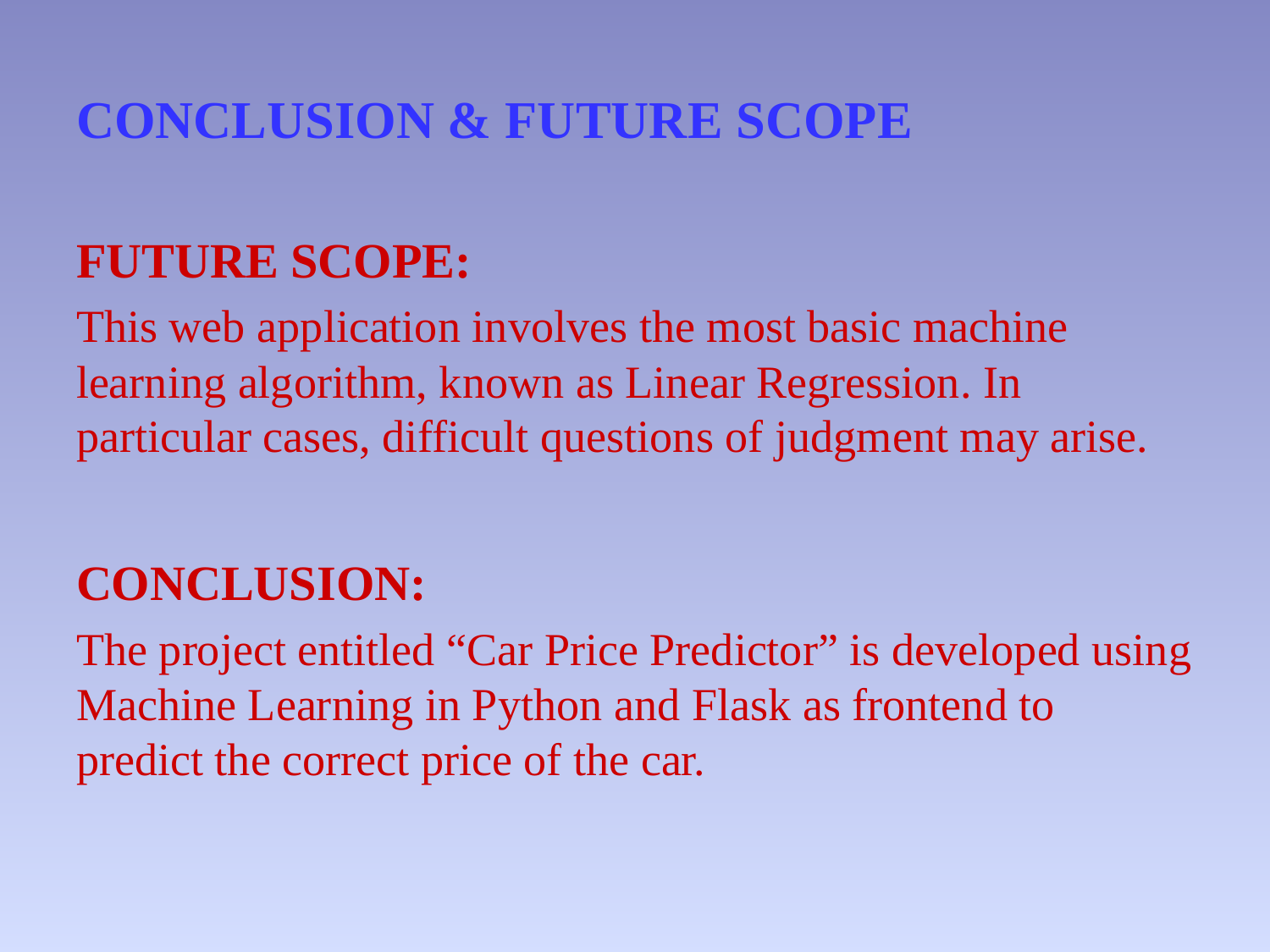

# CONCLUSION & FUTURE SCOPE
FUTURE SCOPE:
This web application involves the most basic machine learning algorithm, known as Linear Regression. In particular cases, difficult questions of judgment may arise.

CONCLUSION:
The project entitled “Car Price Predictor” is developed using Machine Learning in Python and Flask as frontend to predict the correct price of the car.